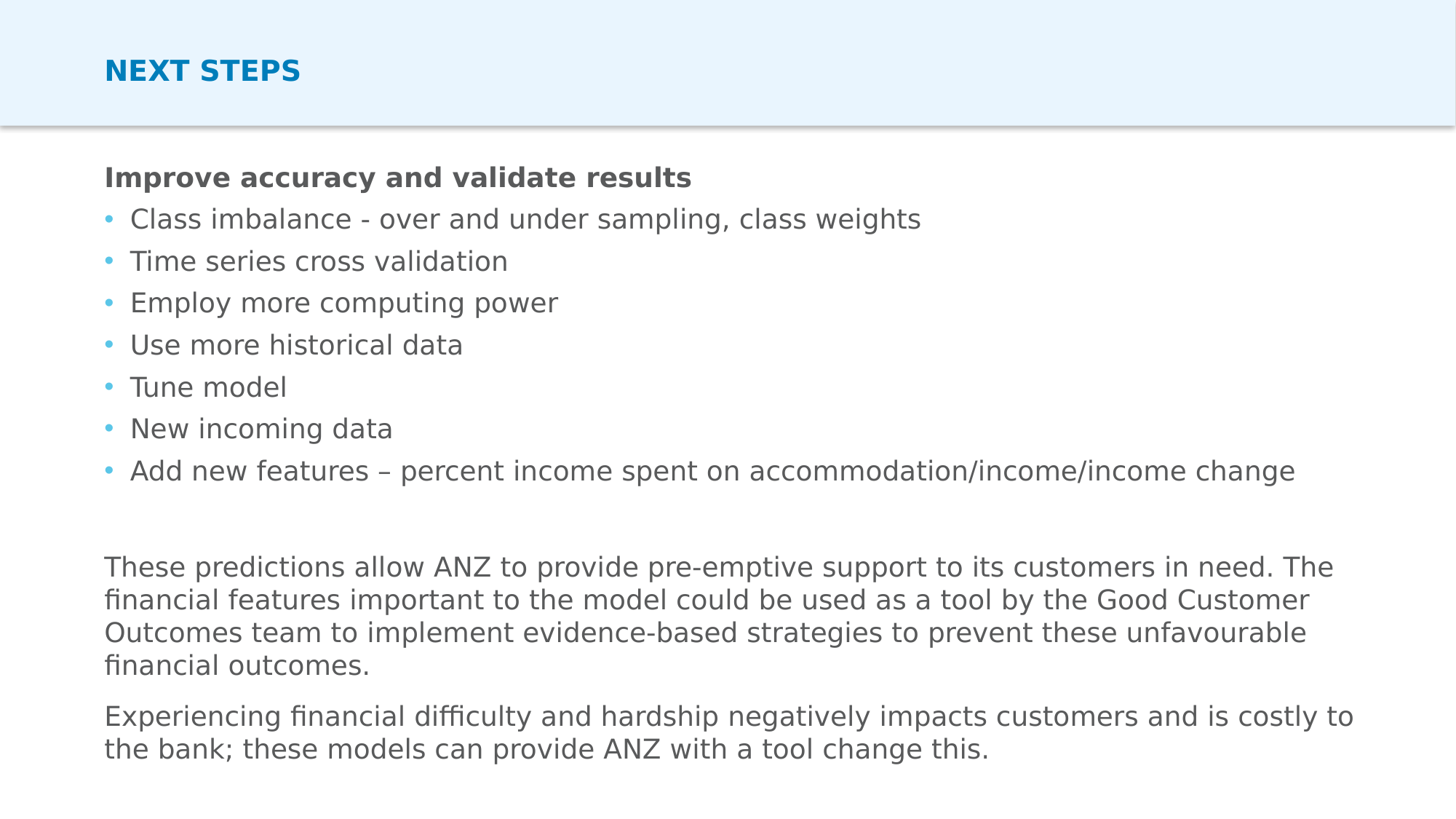

# Next steps
Improve accuracy and validate results
Class imbalance - over and under sampling, class weights
Time series cross validation
Employ more computing power
Use more historical data
Tune model
New incoming data
Add new features – percent income spent on accommodation/income/income change

These predictions allow ANZ to provide pre-emptive support to its customers in need. The financial features important to the model could be used as a tool by the Good Customer Outcomes team to implement evidence-based strategies to prevent these unfavourable financial outcomes.
Experiencing financial difficulty and hardship negatively impacts customers and is costly to the bank; these models can provide ANZ with a tool change this.